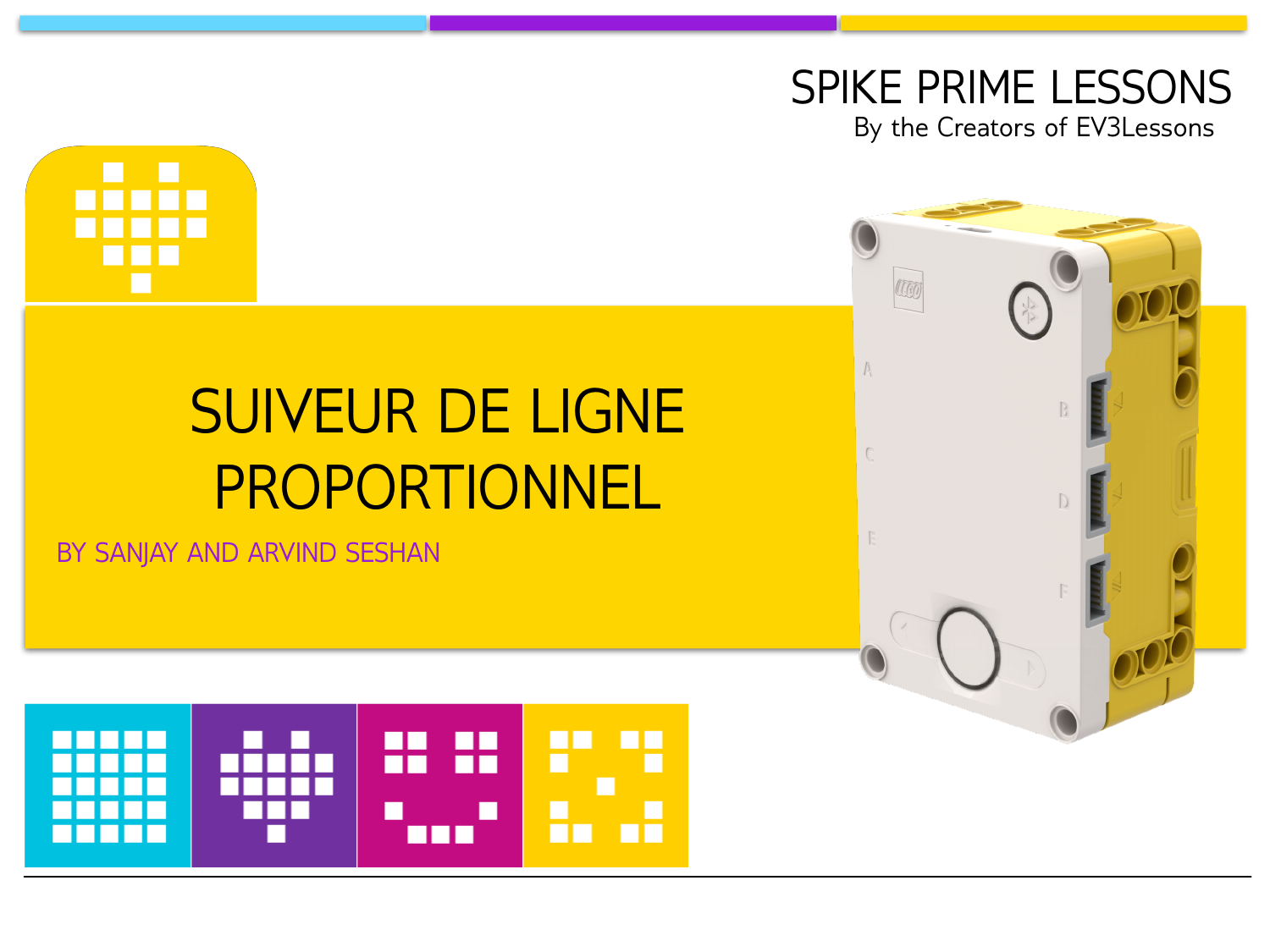

# Suiveur de ligne proportionnel
BY SANJAY AND ARVIND SESHAN